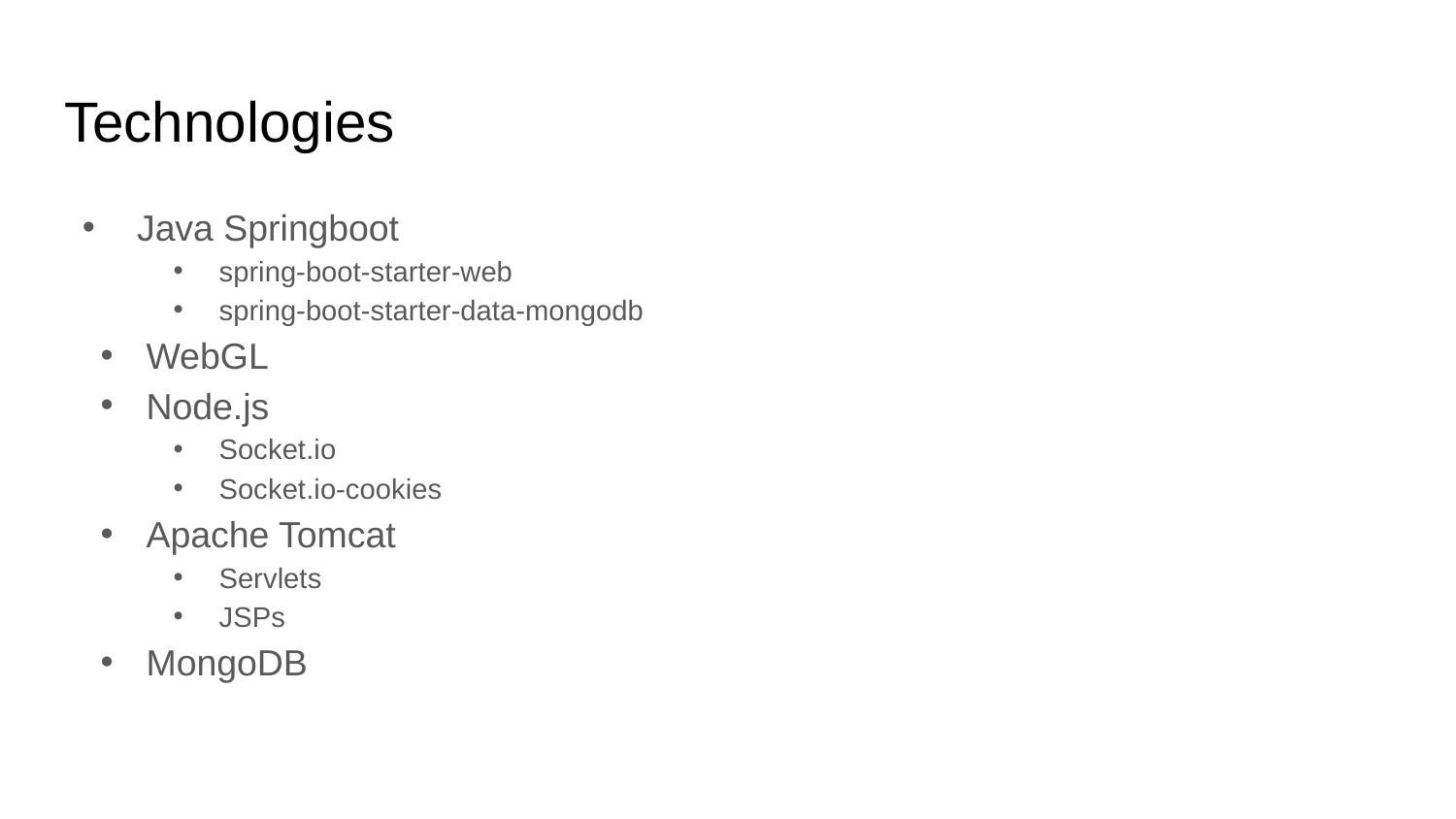

# Technologies
Java Springboot
spring-boot-starter-web
spring-boot-starter-data-mongodb
WebGL
Node.js
Socket.io
Socket.io-cookies
Apache Tomcat
Servlets
JSPs
MongoDB